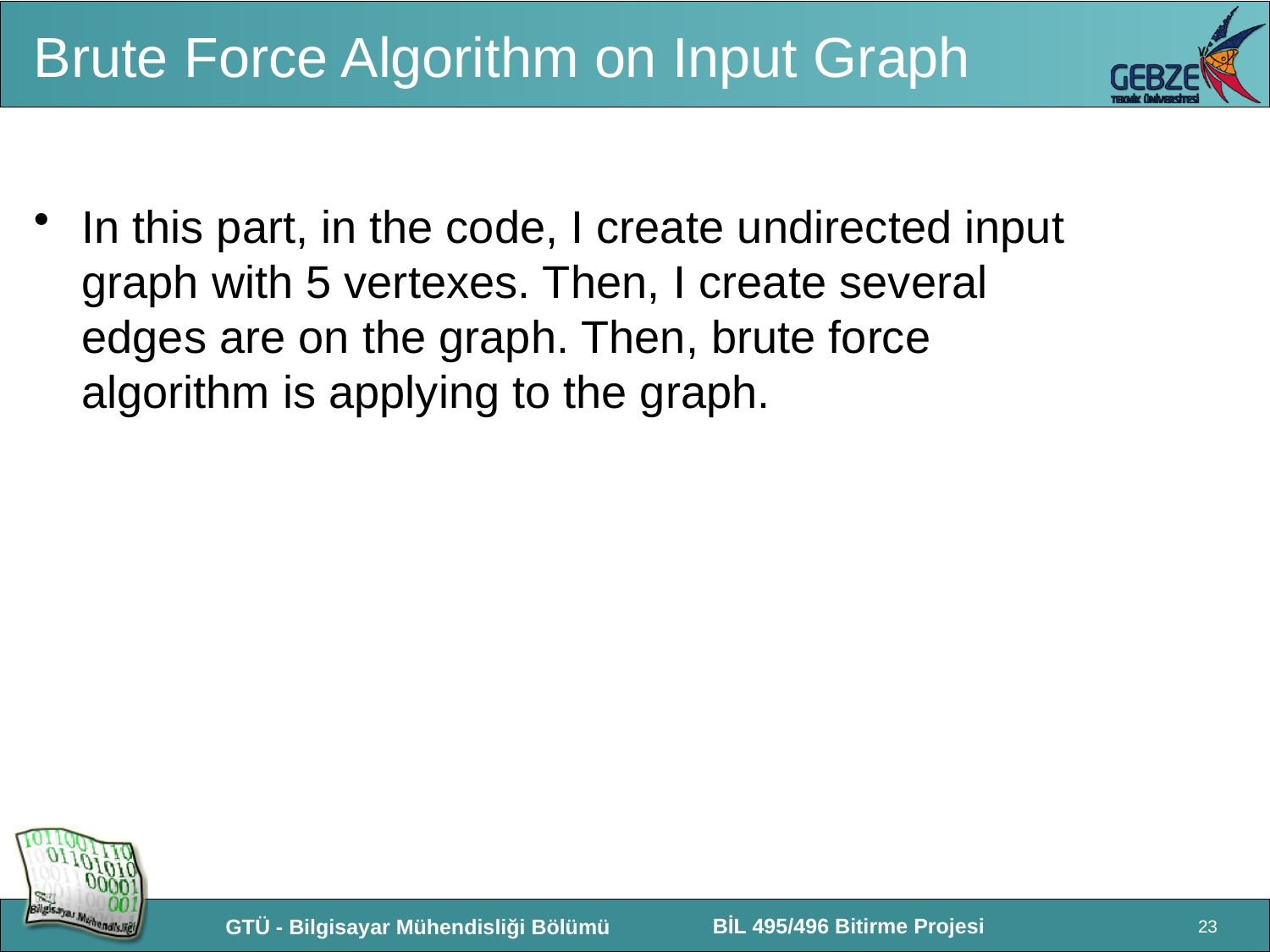

# Brute Force Algorithm on Input Graph

In this part, in the code, I create undirected input graph with 5 vertexes. Then, I create several edges are on the graph. Then, brute force algorithm is applying to the graph.
23